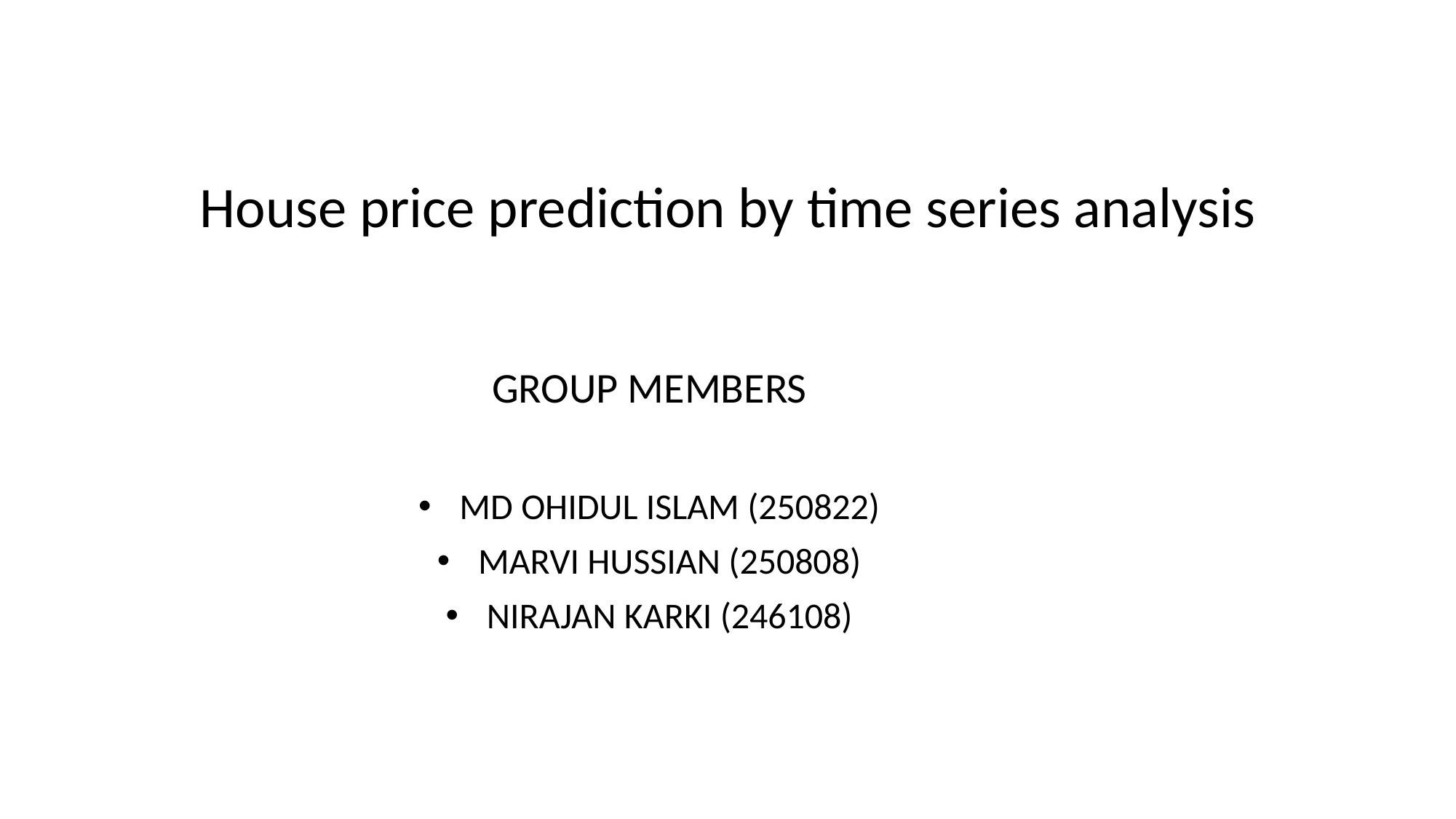

# House price prediction by time series analysis
GROUP MEMBERS

MD OHIDUL ISLAM (250822)
MARVI HUSSIAN (250808)
NIRAJAN KARKI (246108)